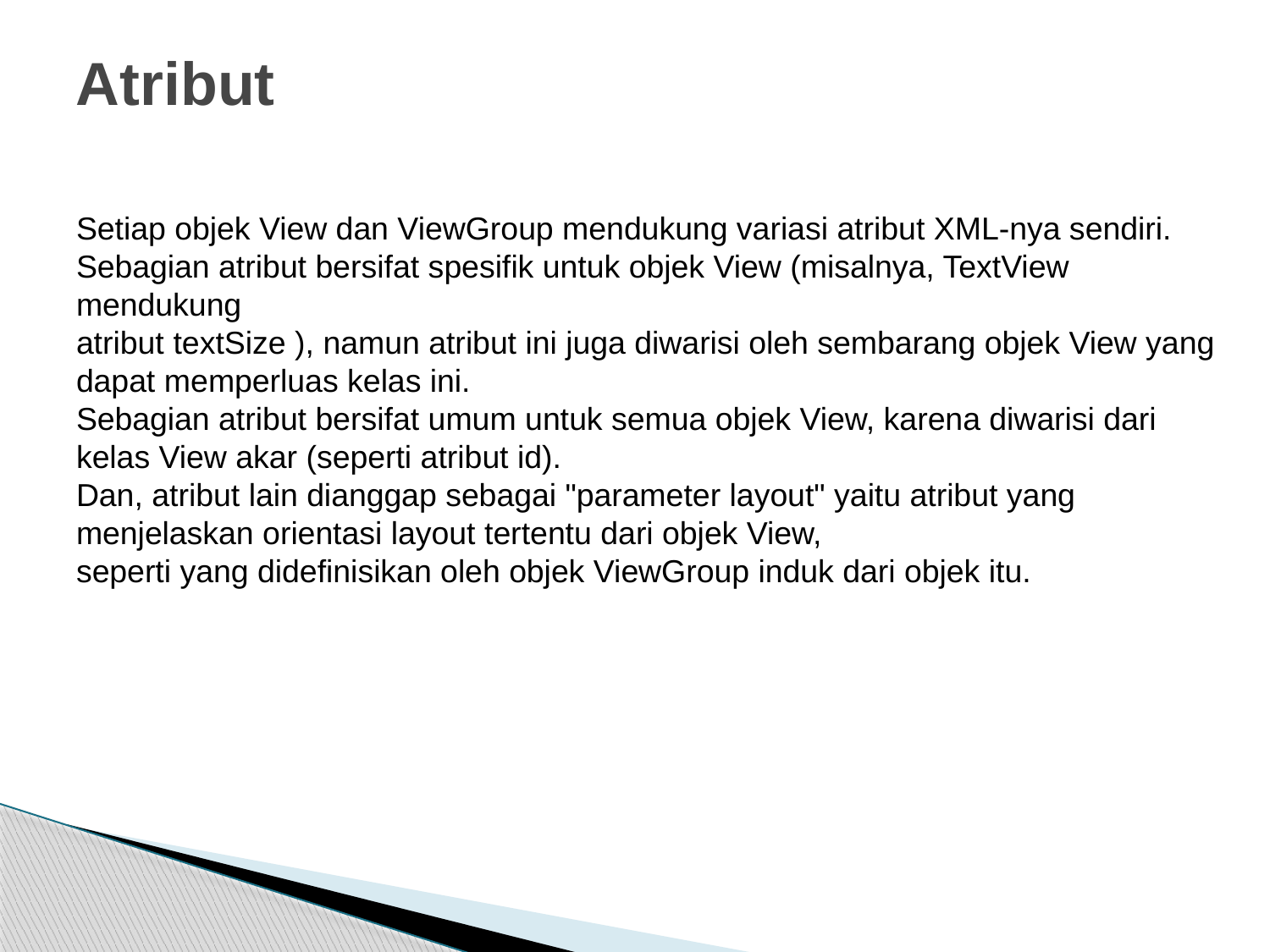

# Atribut
Setiap objek View dan ViewGroup mendukung variasi atribut XML-nya sendiri.
Sebagian atribut bersifat spesifik untuk objek View (misalnya, TextView mendukung
atribut textSize ), namun atribut ini juga diwarisi oleh sembarang objek View yang dapat memperluas kelas ini.
Sebagian atribut bersifat umum untuk semua objek View, karena diwarisi dari kelas View akar (seperti atribut id).
Dan, atribut lain dianggap sebagai "parameter layout" yaitu atribut yang menjelaskan orientasi layout tertentu dari objek View,
seperti yang didefinisikan oleh objek ViewGroup induk dari objek itu.